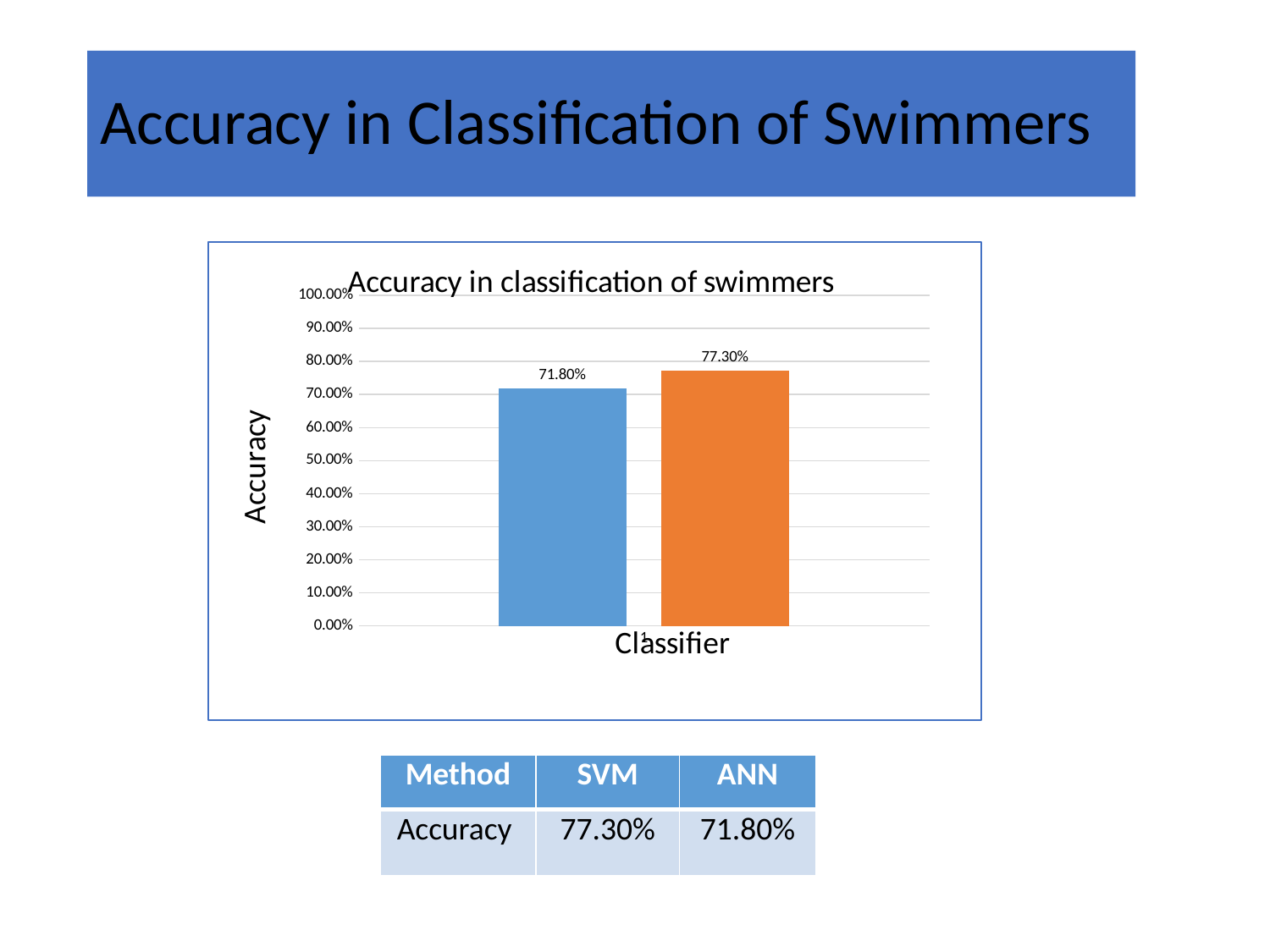

# Accuracy in Classification of Swimmers

### Chart: Accuracy in classification of swimmers

| Category | ANN | SVM |
|---|---|---|
| Method | SVM | ANN |
| --- | --- | --- |
| Accuracy | 77.30% | 71.80% |